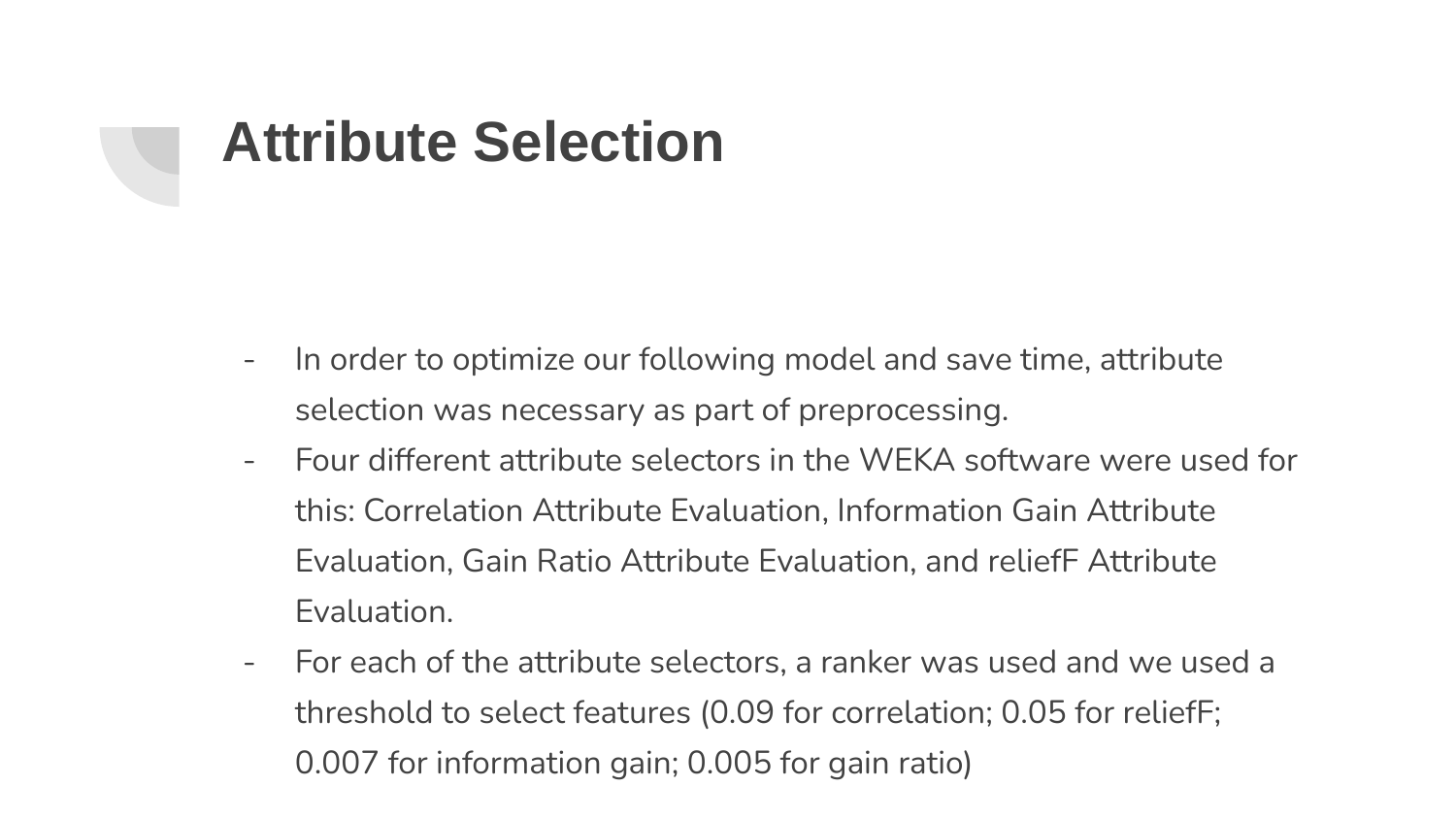

# Attribute Selection
In order to optimize our following model and save time, attribute selection was necessary as part of preprocessing.
Four different attribute selectors in the WEKA software were used for this: Correlation Attribute Evaluation, Information Gain Attribute Evaluation, Gain Ratio Attribute Evaluation, and reliefF Attribute Evaluation.
For each of the attribute selectors, a ranker was used and we used a threshold to select features (0.09 for correlation; 0.05 for reliefF; 0.007 for information gain; 0.005 for gain ratio)